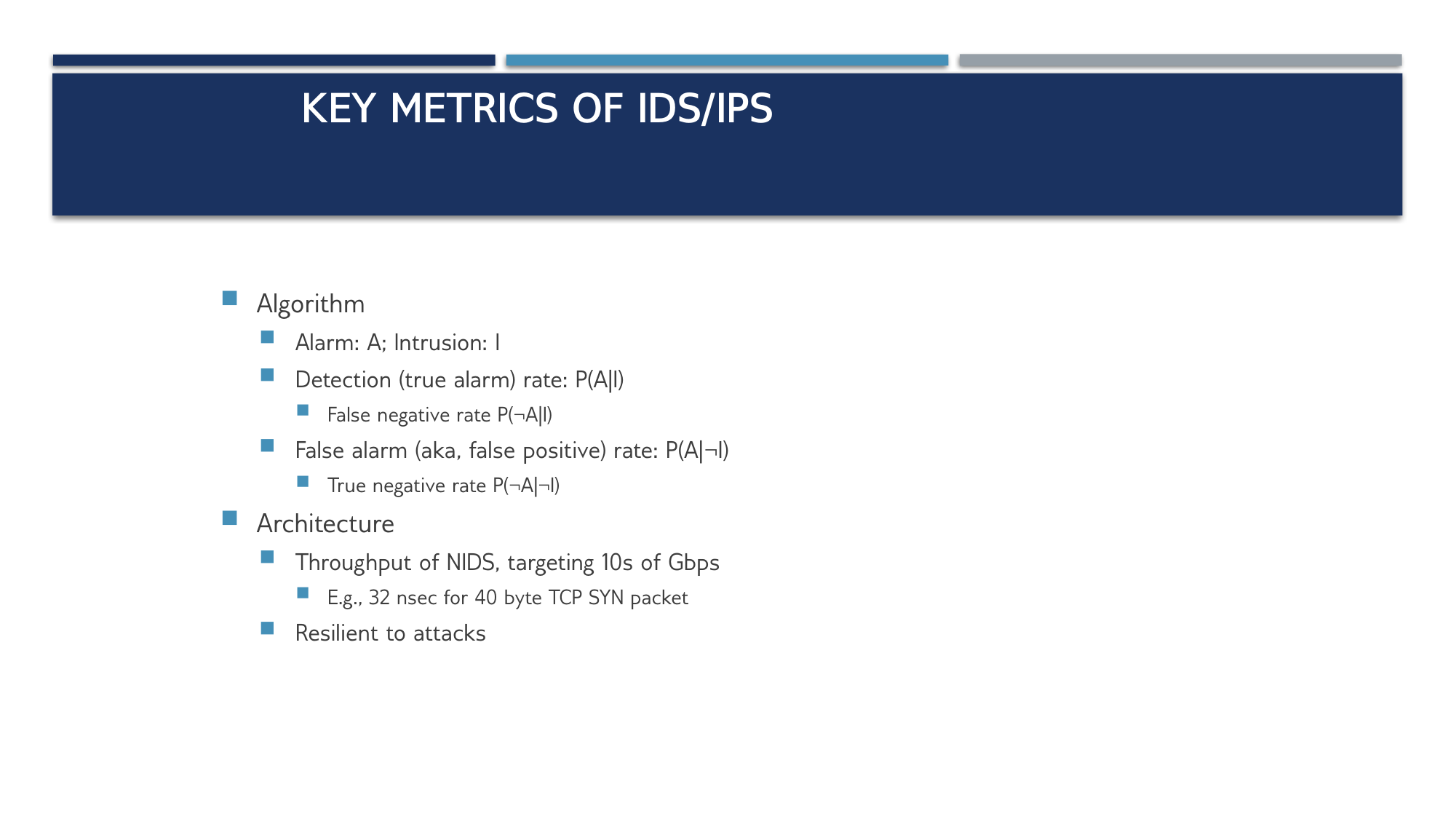

# Key Metrics of IDS/IPS
Algorithm
Alarm: A; Intrusion: I
Detection (true alarm) rate: P(A|I)
False negative rate P(¬A|I)
False alarm (aka, false positive) rate: P(A|¬I)
True negative rate P(¬A|¬I)
Architecture
Throughput of NIDS, targeting 10s of Gbps
E.g., 32 nsec for 40 byte TCP SYN packet
Resilient to attacks